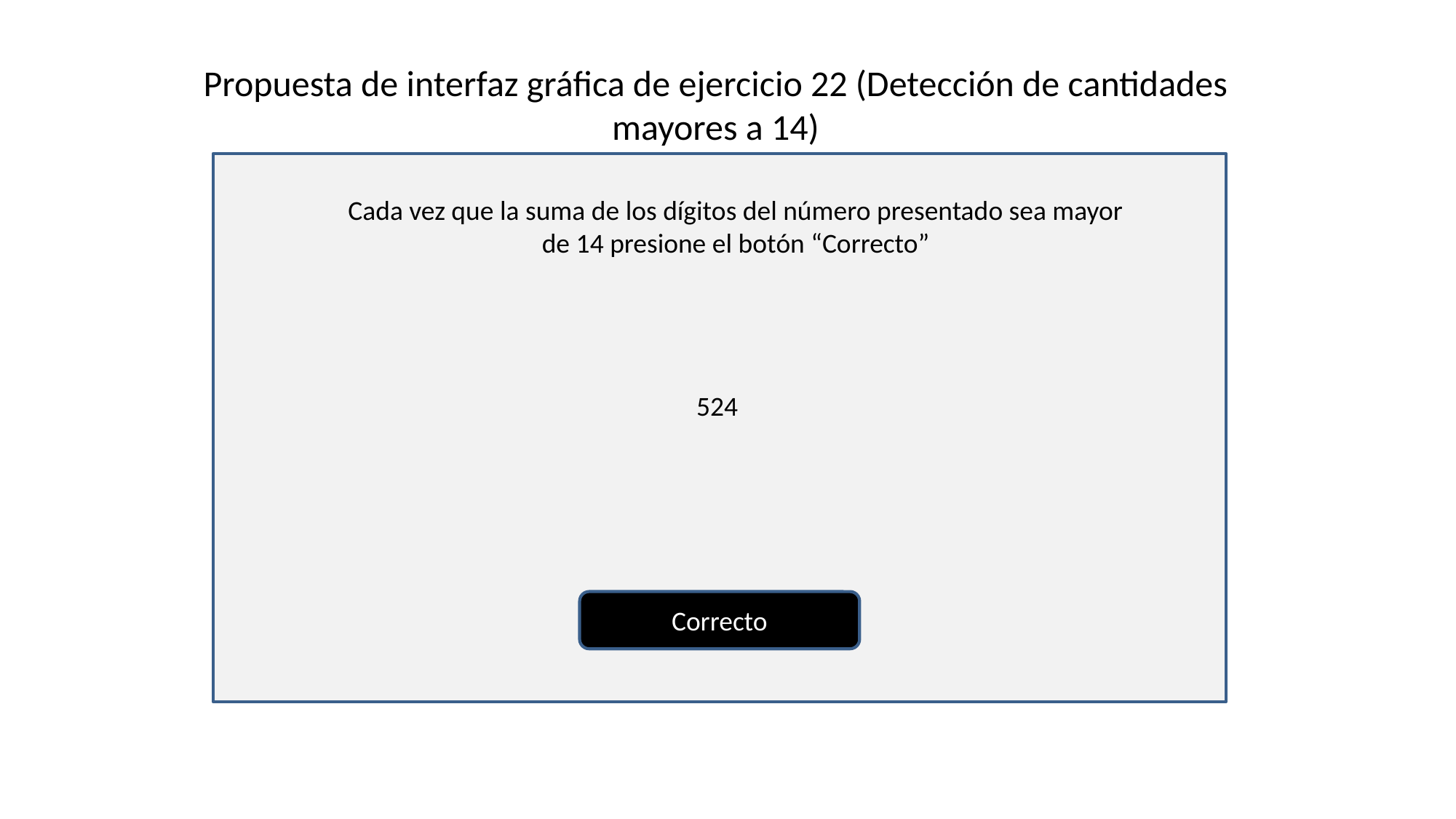

Propuesta de interfaz gráfica de ejercicio 22 (Detección de cantidades mayores a 14)

Cada vez que la suma de los dígitos del número presentado sea mayor de 14 presione el botón “Correcto”
524
Correcto